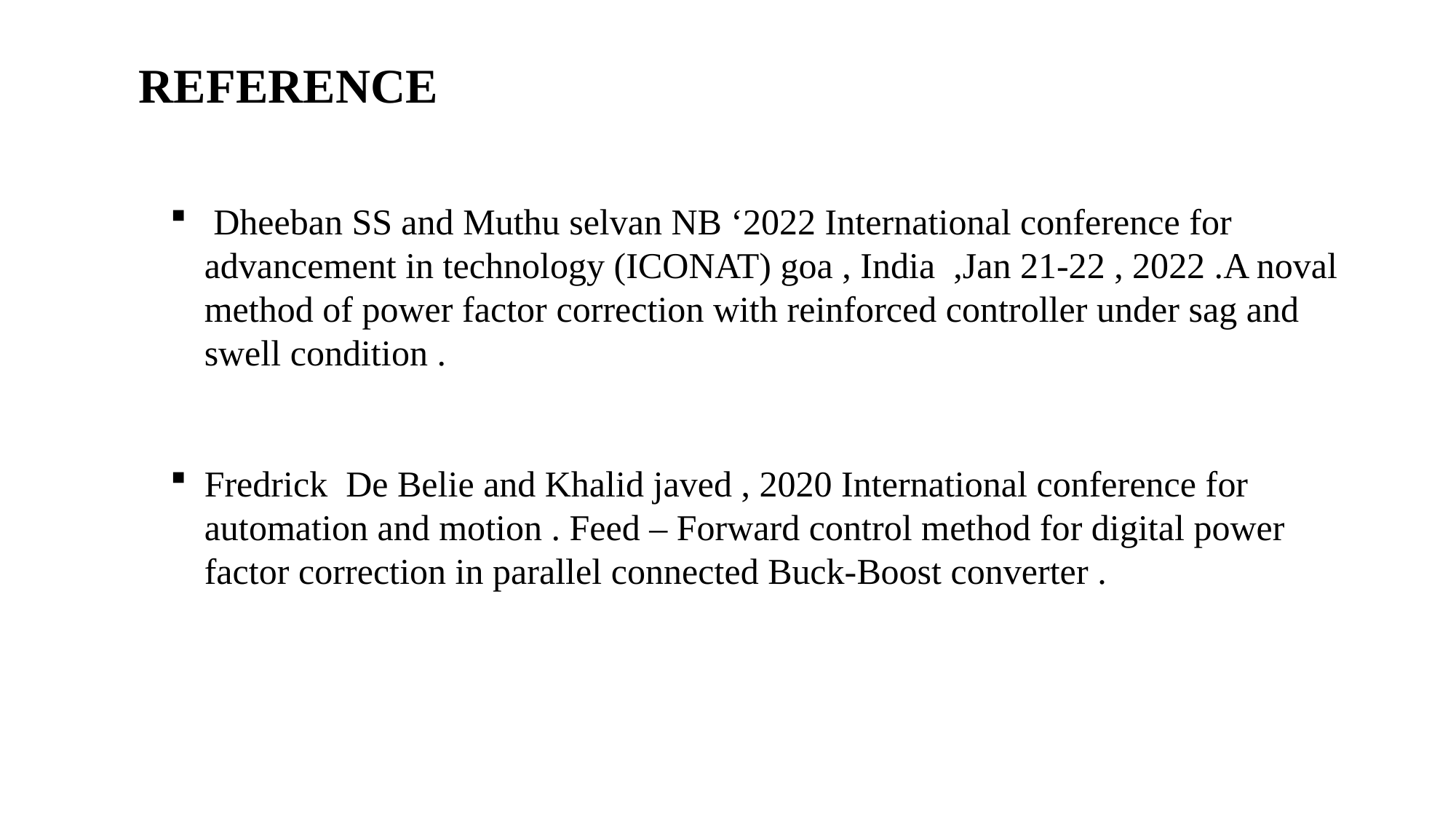

REFERENCE
 Dheeban SS and Muthu selvan NB ‘2022 International conference for advancement in technology (ICONAT) goa , India  ,Jan 21-22 , 2022 .A noval method of power factor correction with reinforced controller under sag and swell condition .

Fredrick  De Belie and Khalid javed , 2020 International conference for automation and motion . Feed – Forward control method for digital power factor correction in parallel connected Buck-Boost converter .